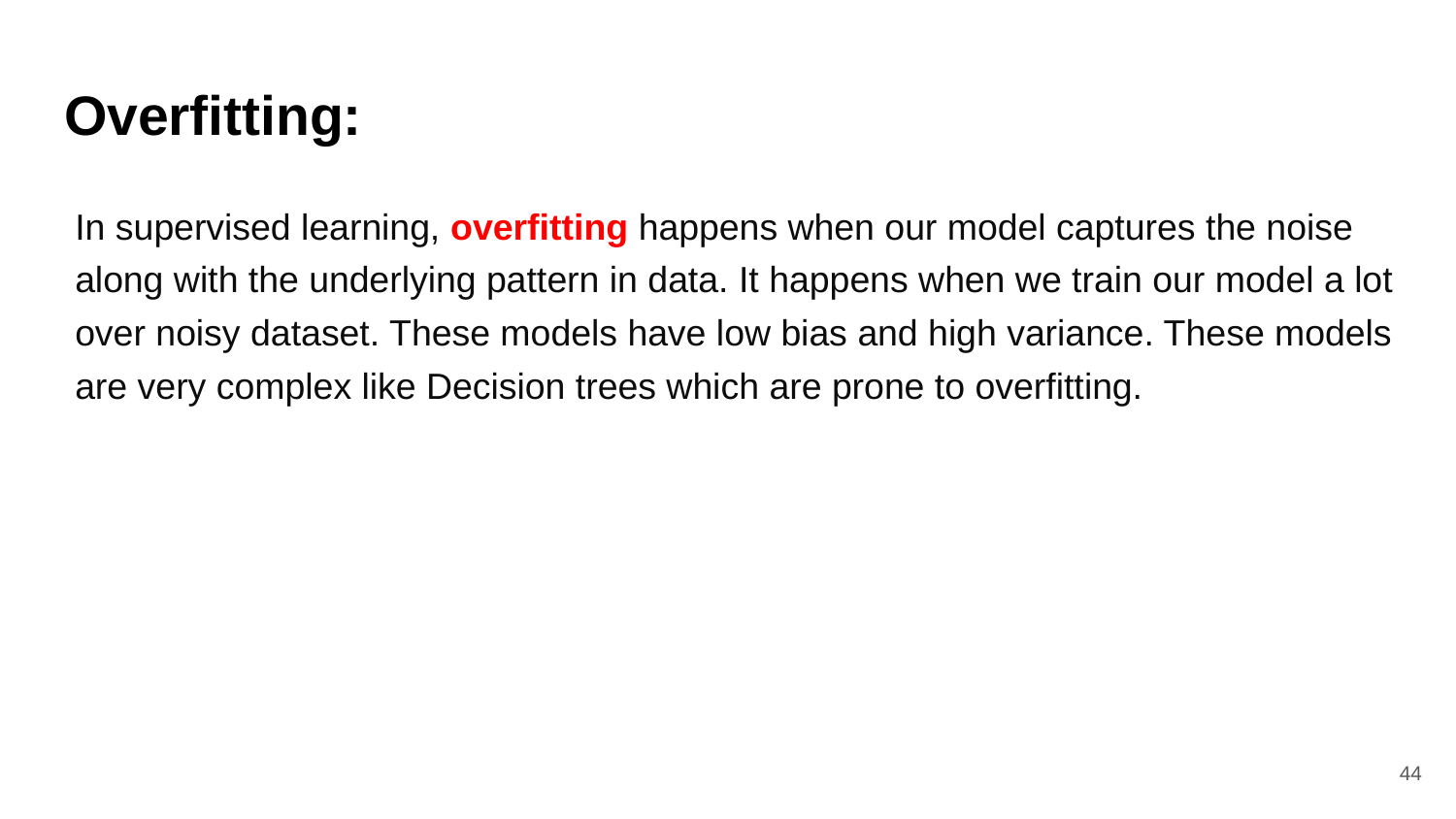

# Overfitting:
In supervised learning, overfitting happens when our model captures the noise along with the underlying pattern in data. It happens when we train our model a lot over noisy dataset. These models have low bias and high variance. These models are very complex like Decision trees which are prone to overfitting.
44